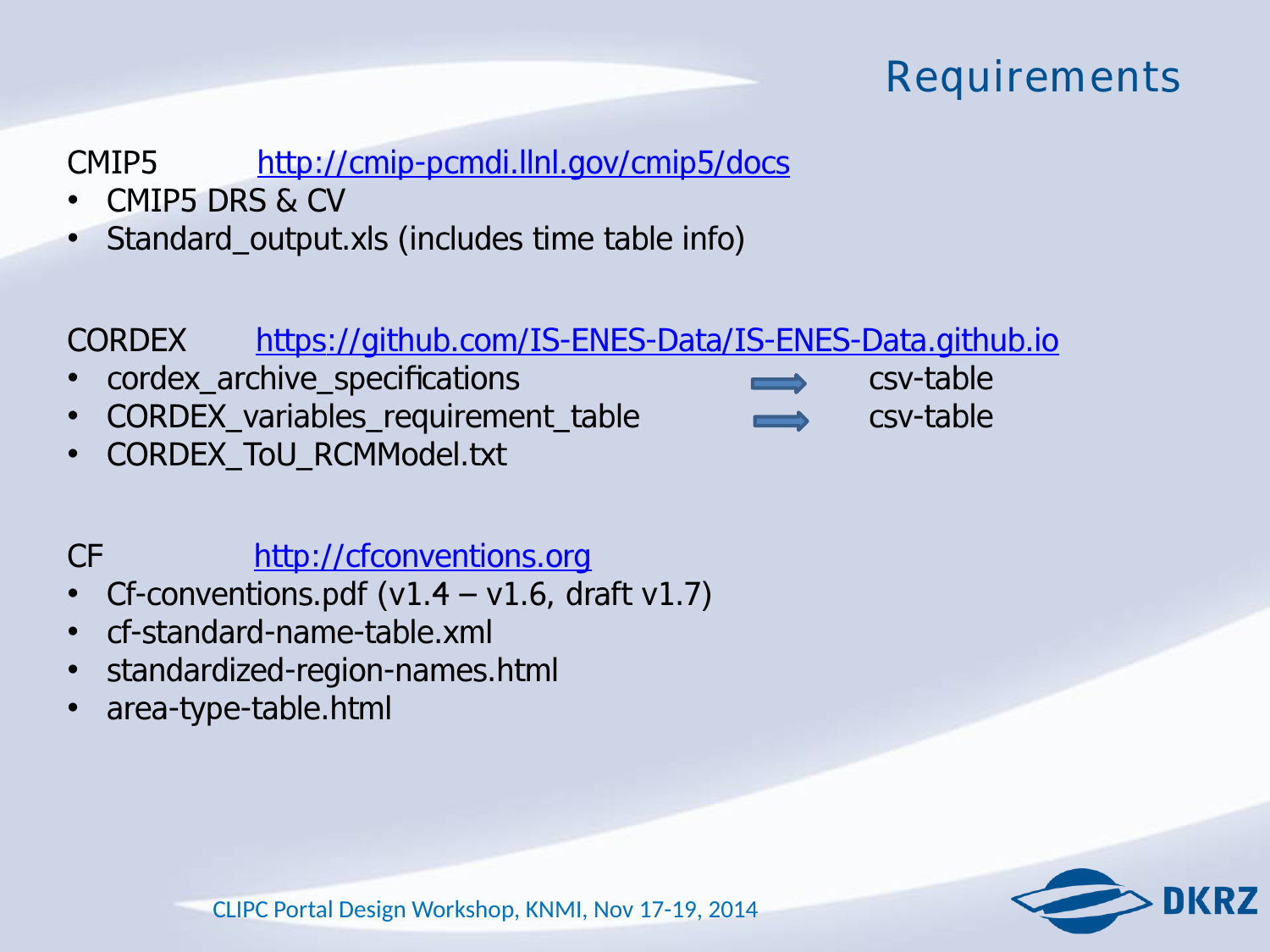

Requirements
CMIP5          http://cmip-pcmdi.llnl.gov/cmip5/docs
CMIP5 DRS & CV
Standard_output.xls (includes time table info)
CORDEX       https://github.com/IS-ENES-Data/IS-ENES-Data.github.io
cordex_archive_specifications 			csv-table
CORDEX_variables_requirement_table		csv-table
CORDEX_ToU_RCMModel.txt
CF	      http://cfconventions.org
Cf-conventions.pdf (v1.4 – v1.6, draft v1.7)
cf-standard-name-table.xml
standardized-region-names.html
area-type-table.html

CLIPC Portal Design Workshop, KNMI, Nov 17-19, 2014